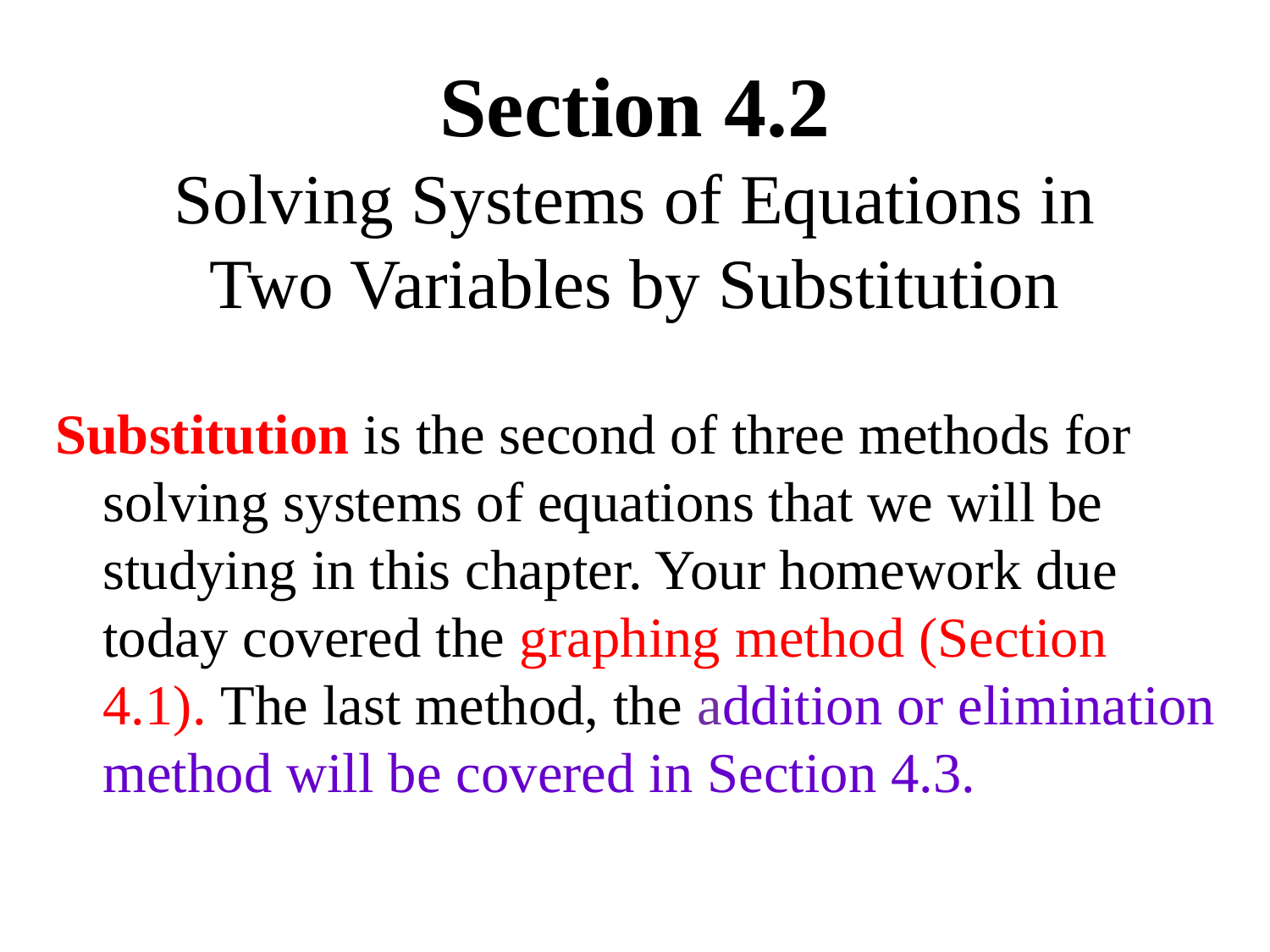

# Section 4.2 Solving Systems of Equations in Two Variables by Substitution
Substitution is the second of three methods for solving systems of equations that we will be studying in this chapter. Your homework due today covered the graphing method (Section 4.1). The last method, the addition or elimination method will be covered in Section 4.3.